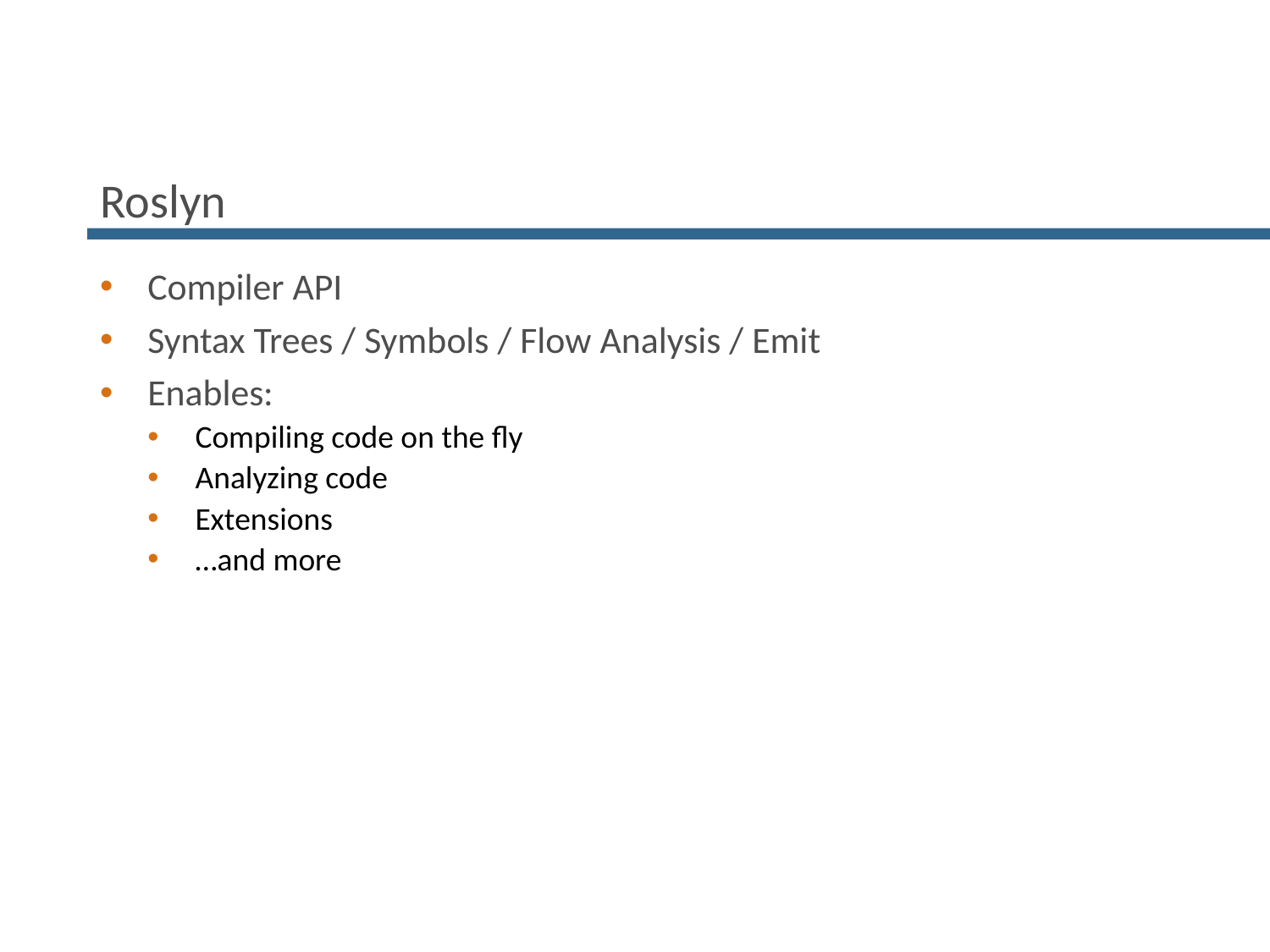

# Roslyn
Compiler API
Syntax Trees / Symbols / Flow Analysis / Emit
Enables:
Compiling code on the fly
Analyzing code
Extensions
…and more